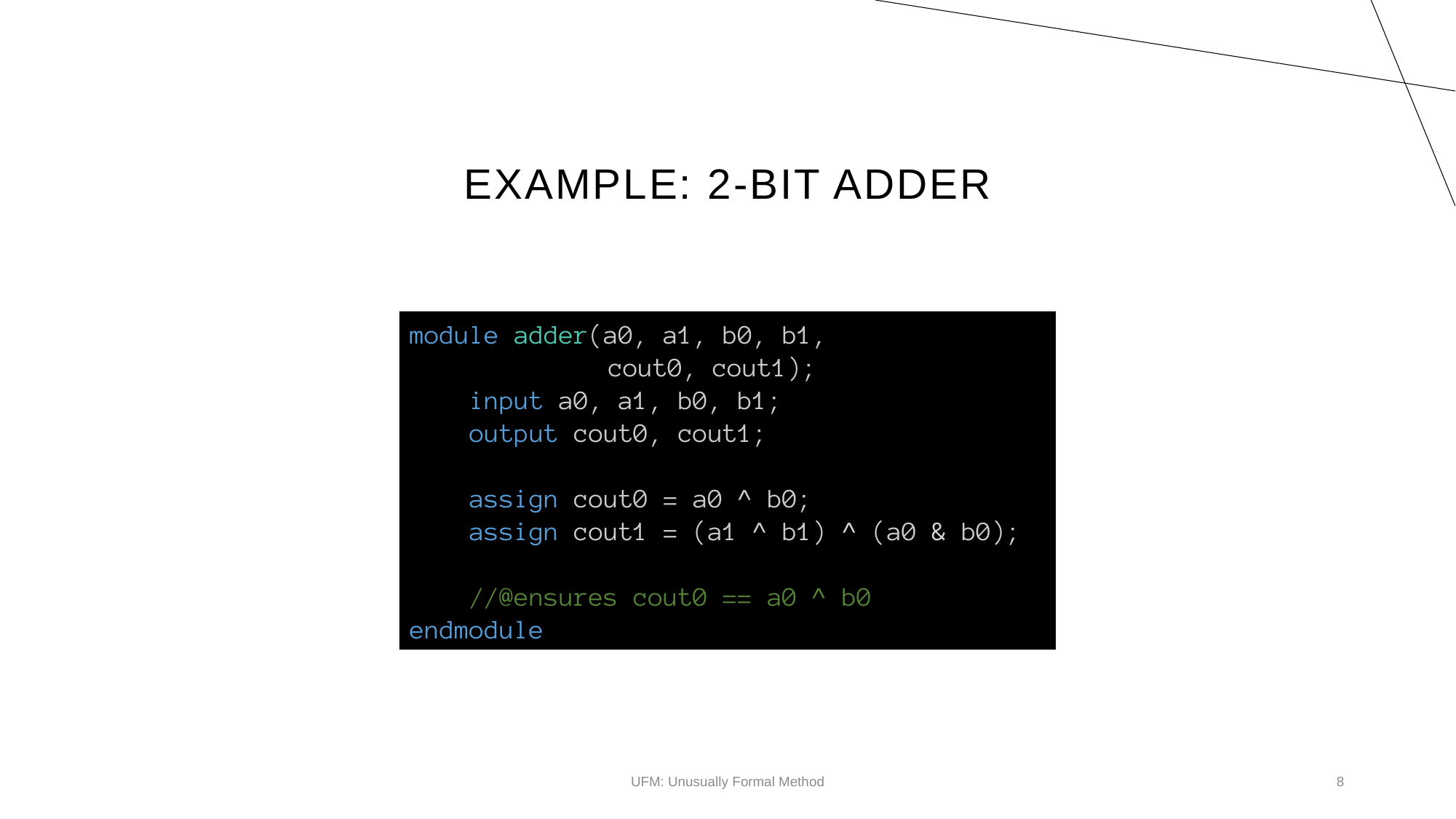

# Example: 2-Bit adder
module adder(a0, a1, b0, b1,
	      cout0, cout1);
    input a0, a1, b0, b1;
    output cout0, cout1;
    assign cout0 = a0 ^ b0;
    assign cout1 = (a1 ^ b1) ^ (a0 & b0);

    //@ensures cout0 == a0 ^ b0
endmodule
UFM: Unusually Formal Method
8